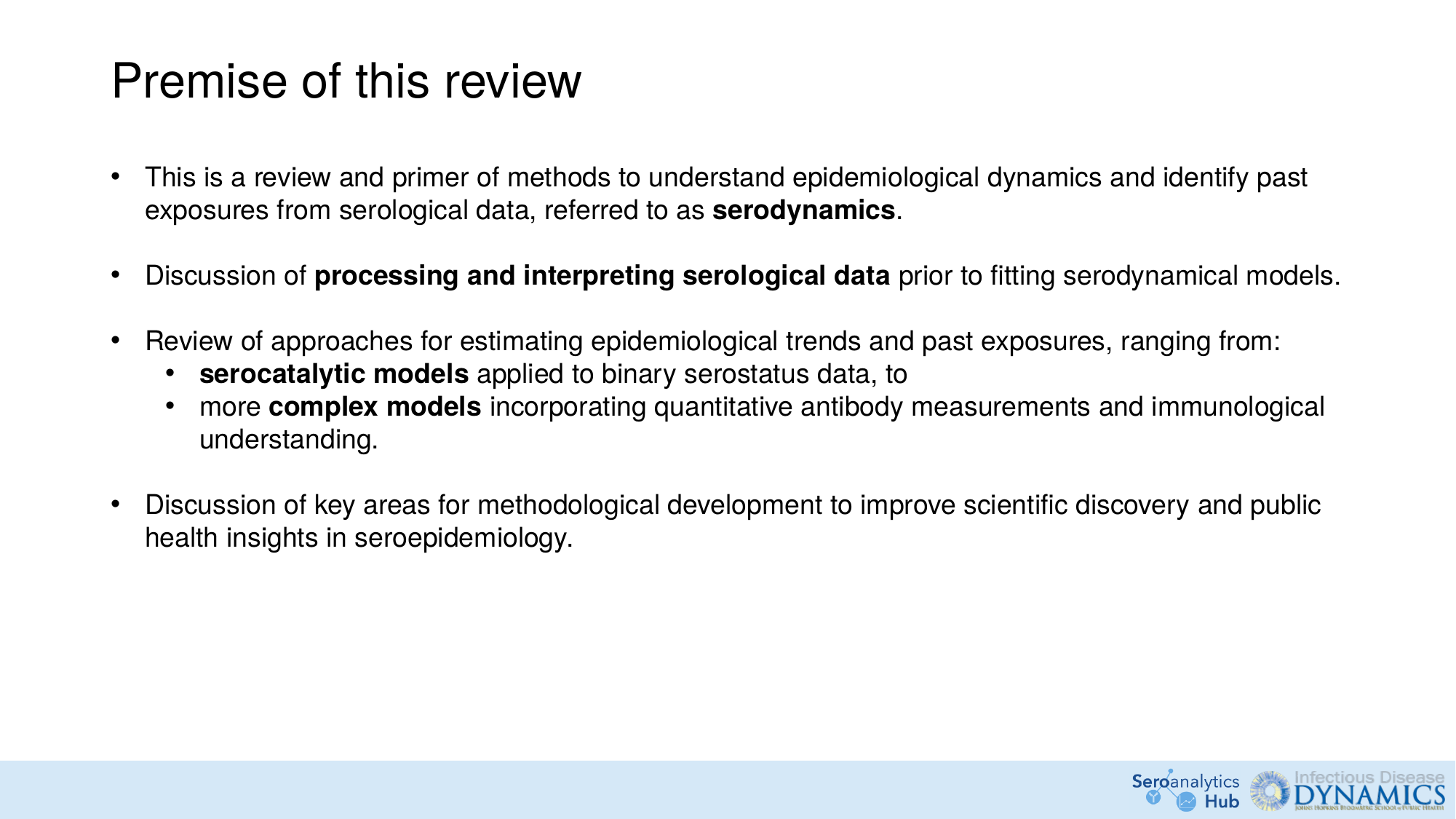

# Premise of this review
This is a review and primer of methods to understand epidemiological dynamics and identify past exposures from serological data, referred to as serodynamics.

Discussion of processing and interpreting serological data prior to fitting serodynamical models.

Review of approaches for estimating epidemiological trends and past exposures, ranging from:
serocatalytic models applied to binary serostatus data, to
more complex models incorporating quantitative antibody measurements and immunological understanding.

Discussion of key areas for methodological development to improve scientific discovery and public health insights in seroepidemiology.